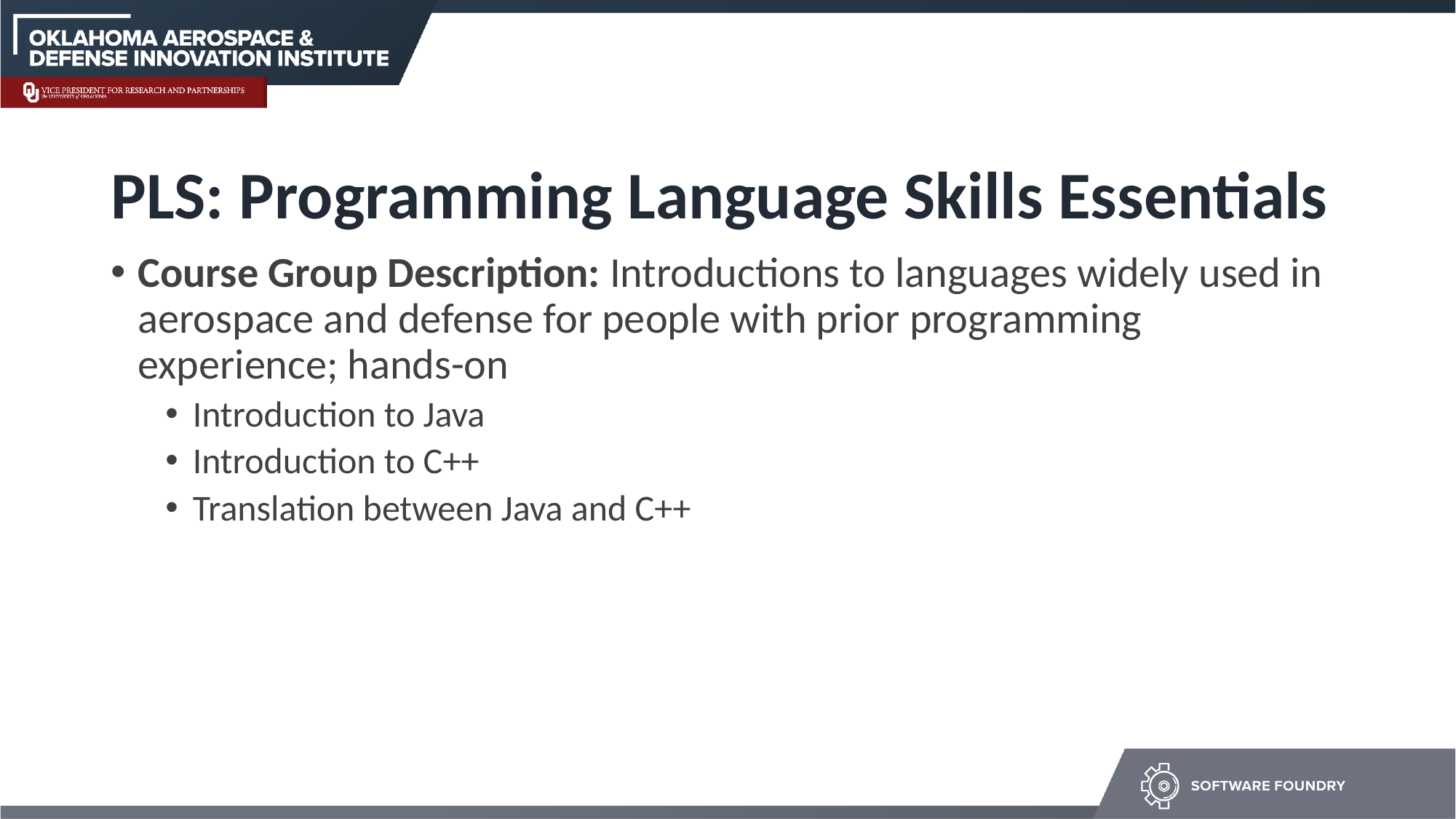

# PLS: Programming Language Skills Essentials
Course Group Description: Introductions to languages widely used in aerospace and defense for people with prior programming experience; hands-on
Introduction to Java
Introduction to C++
Translation between Java and C++